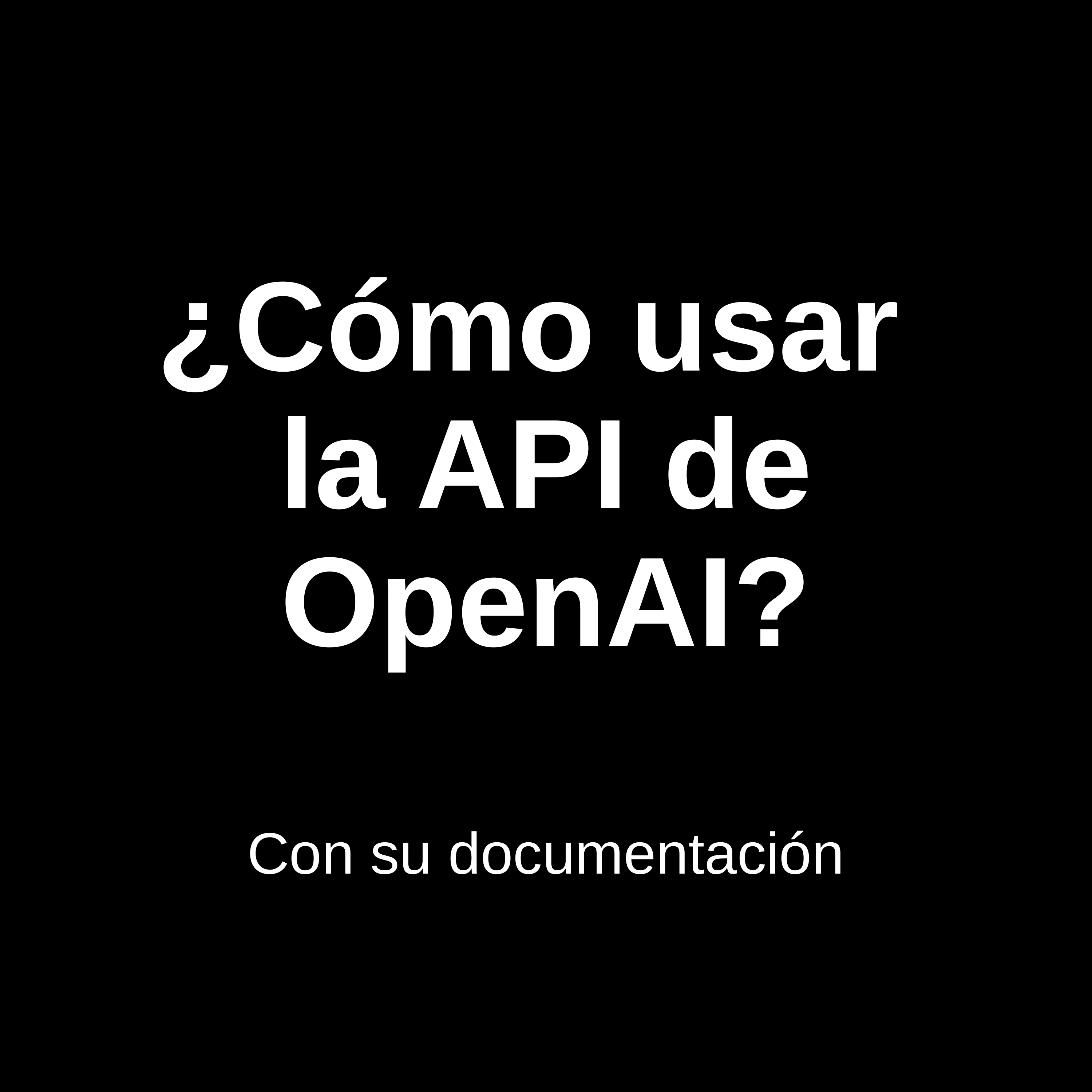

# ¿Cómo usar la API de OpenAI?
Con su documentación